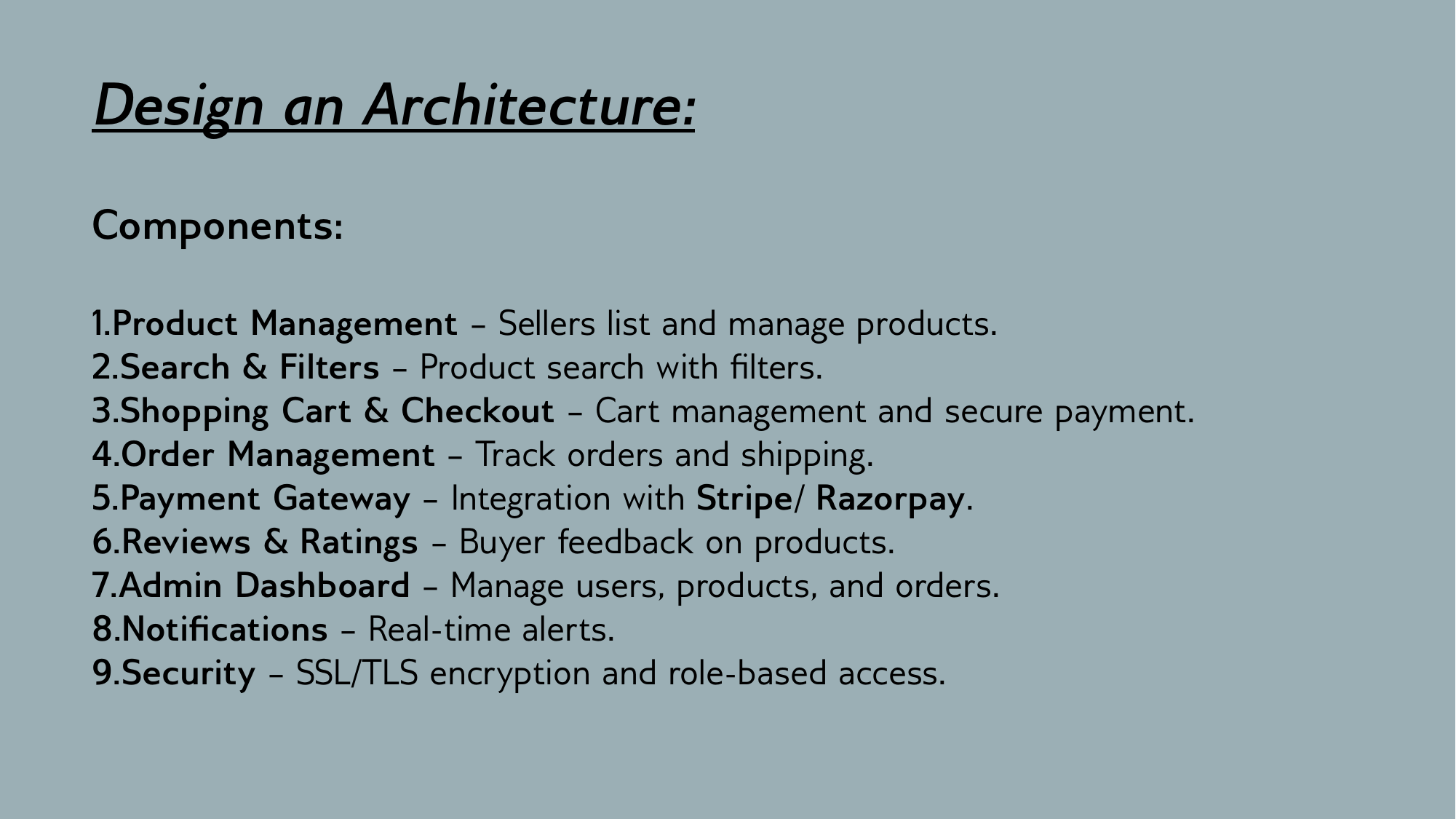

Design an Architecture:
Components:

Product Management – Sellers list and manage products.
Search & Filters – Product search with filters.
Shopping Cart & Checkout – Cart management and secure payment.
Order Management – Track orders and shipping.
Payment Gateway – Integration with Stripe/ Razorpay.
Reviews & Ratings – Buyer feedback on products.
Admin Dashboard – Manage users, products, and orders.
Notifications – Real-time alerts.
Security – SSL/TLS encryption and role-based access.